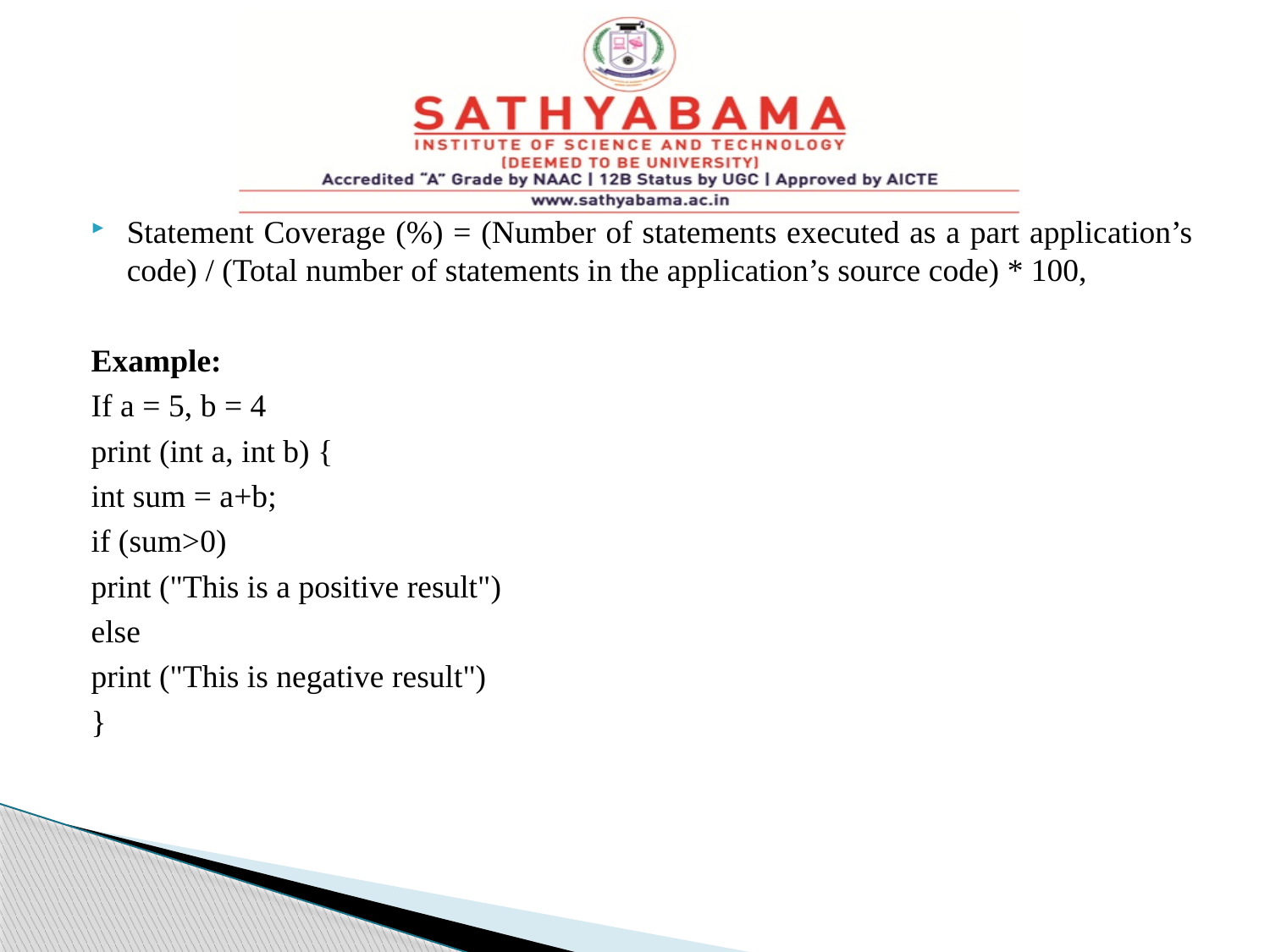

#
Statement Coverage (%) = (Number of statements executed as a part application’s code) / (Total number of statements in the application’s source code) * 100,

Example:
If a = 5, b = 4
print (int a, int b) {
int sum = a+b;
if (sum>0)
print ("This is a positive result")
else
print ("This is negative result")
}